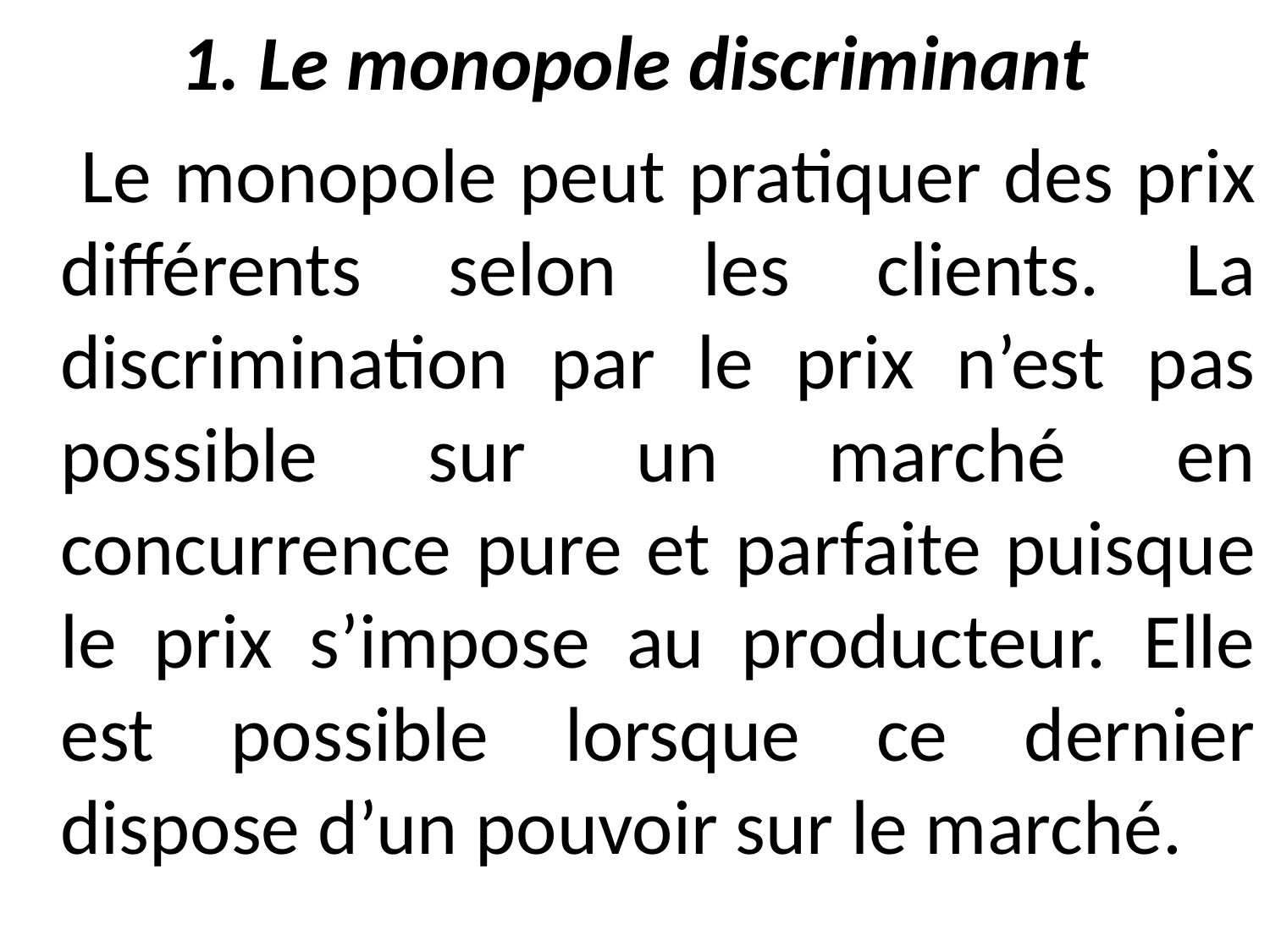

# 1. Le monopole discriminant
   Le monopole peut pratiquer des prix différents selon les clients. La discrimination par le prix n’est pas possible sur un marché en concurrence pure et parfaite puisque le prix s’impose au producteur. Elle est possible lorsque ce dernier dispose d’un pouvoir sur le marché.